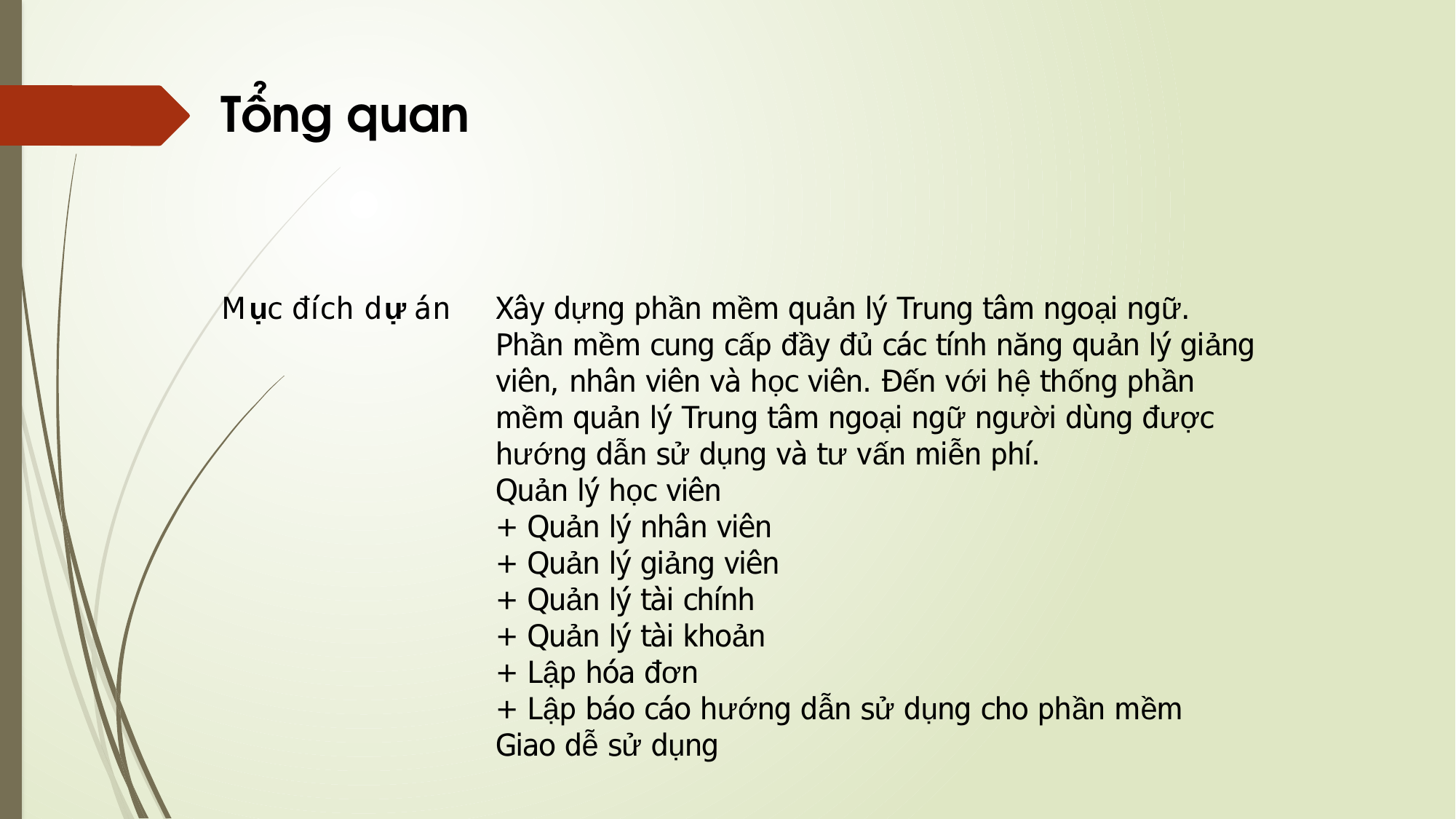

Tổng quan
Mục đích dự án
Xây dựng phần mềm quản lý Trung tâm ngoại ngữ. Phần mềm cung cấp đầy đủ các tính năng quản lý giảng viên, nhân viên và học viên. Đến với hệ thống phần mềm quản lý Trung tâm ngoại ngữ người dùng được hướng dẫn sử dụng và tư vấn miễn phí.
Quản lý học viên
+ Quản lý nhân viên
+ Quản lý giảng viên
+ Quản lý tài chính
+ Quản lý tài khoản
+ Lập hóa đơn
+ Lập báo cáo hướng dẫn sử dụng cho phần mềm
Giao dễ sử dụng